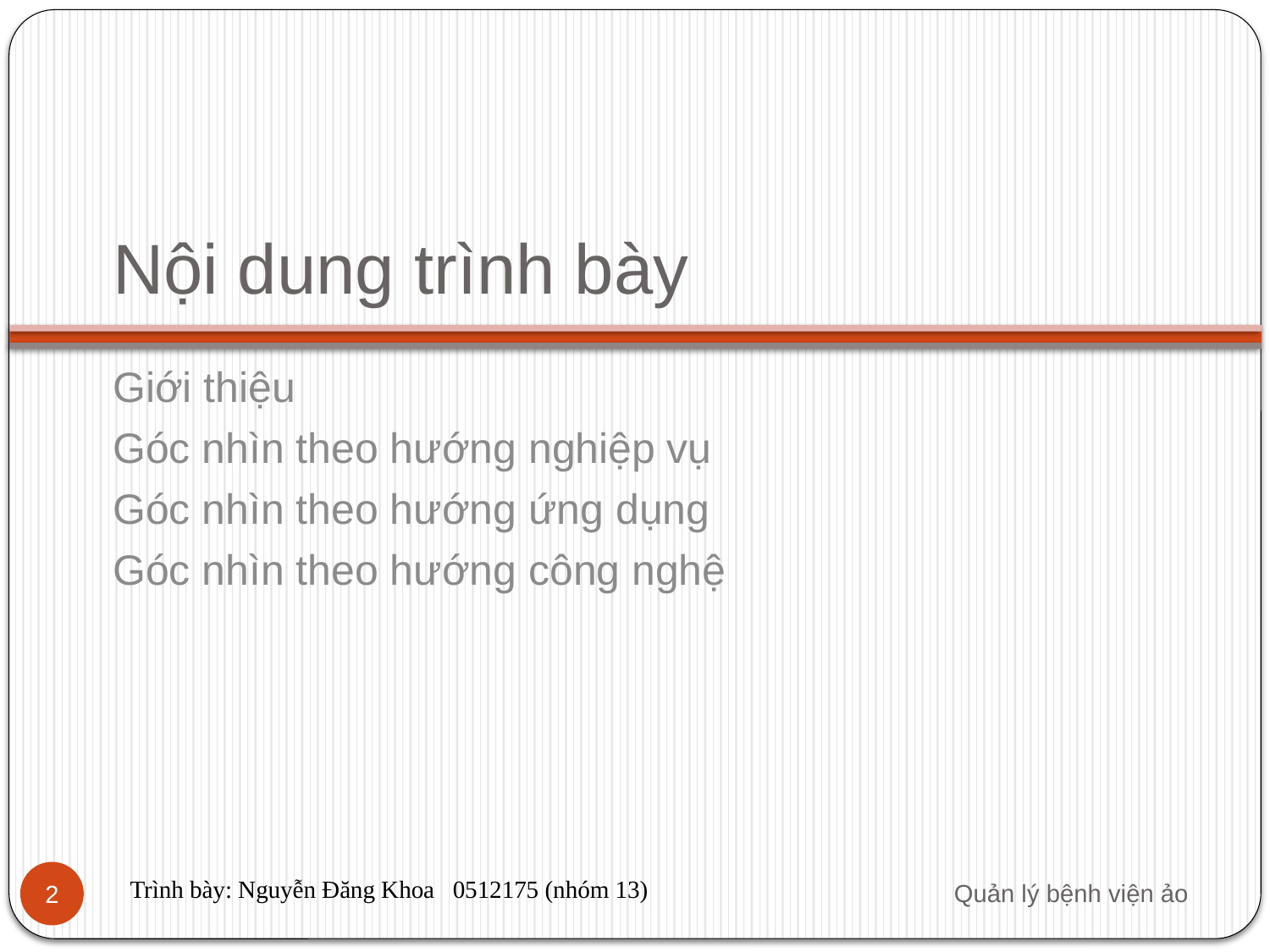

# Nội dung trình bày
Giới thiệu
Góc nhìn theo hướng nghiệp vụ
Góc nhìn theo hướng ứng dụng
Góc nhìn theo hướng công nghệ
Trình bày: Nguyễn Đăng Khoa   0512175 (nhóm 13)
Quản lý bệnh viện ảo
2